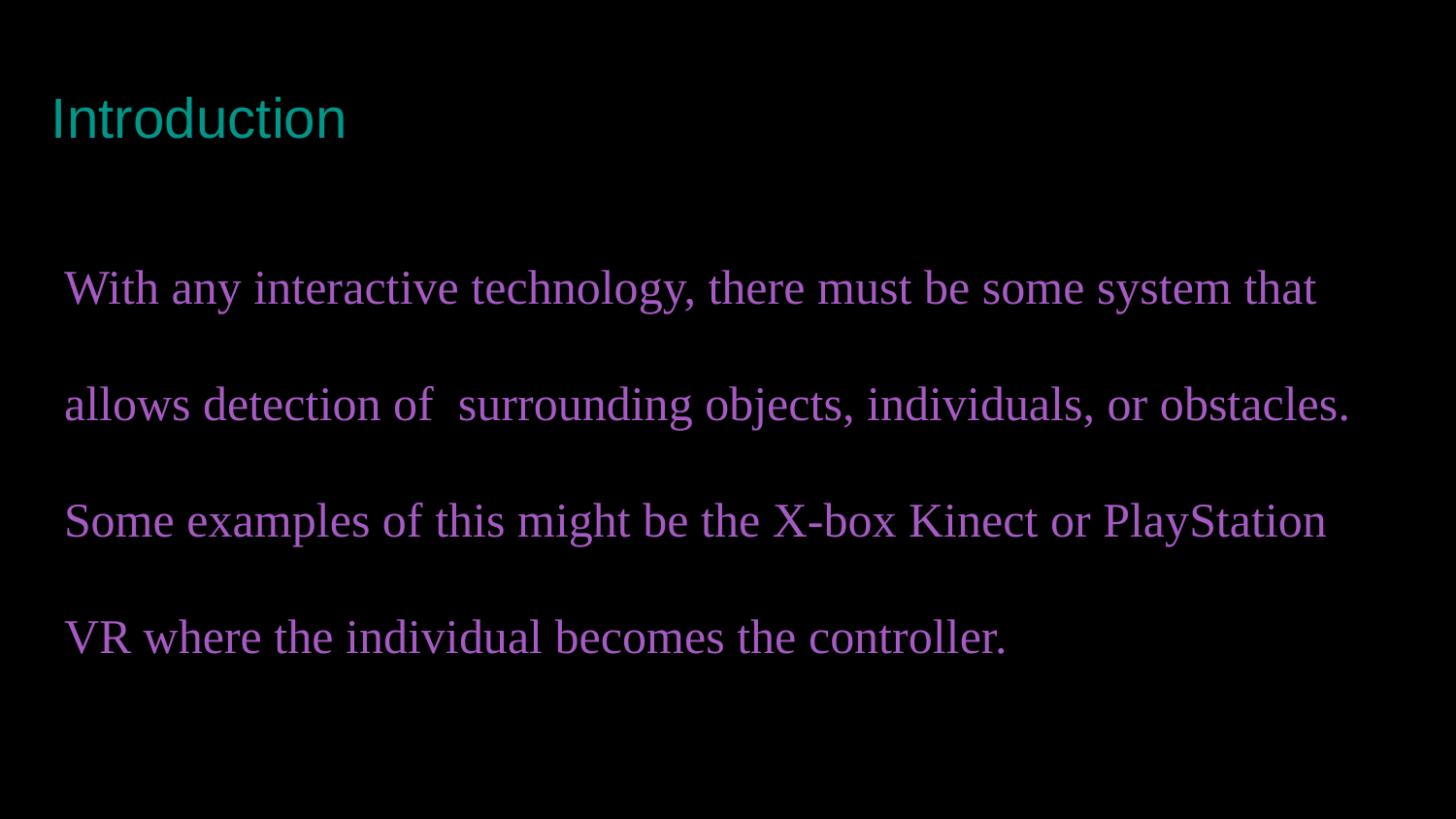

# Introduction
With any interactive technology, there must be some system that allows detection of  surrounding objects, individuals, or obstacles.
Some examples of this might be the X-box Kinect or PlayStation VR where the individual becomes the controller.